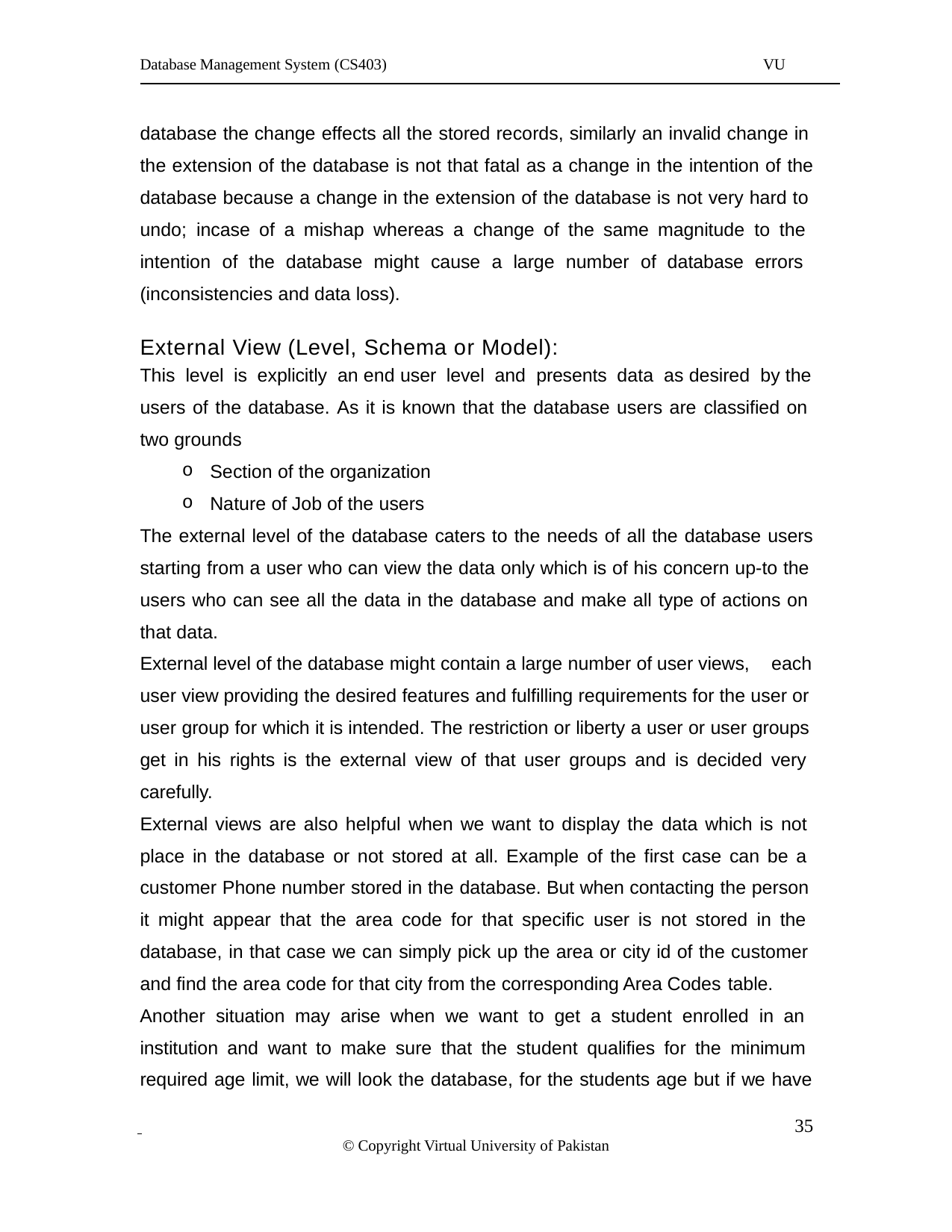

Database Management System (CS403)
VU

database the change effects all the stored records, similarly an invalid change in  the extension of the database is not that fatal as a change in the intention of the
database because a change in the extension of the database is not very hard to  undo; incase of a mishap whereas a change of the same magnitude to the  intention of the database might cause a large number of database errors  (inconsistencies and data loss).

External View (Level, Schema or Model):
This  level  is  explicitly  an end user  level  and  presents  data  as desired  by the
users of the database. As it is known that the database users are classified on  two grounds
Section of the organization
Nature of Job of the users
The external level of the database caters to the needs of all the database users
starting from a user who can view the data only which is of his concern up-to the  users who can see all the data in the database and make all type of actions on  that data.
External level of the database might contain a large number of user views,    each
user view providing the desired features and fulfilling requirements for the user or  user group for which it is intended. The restriction or liberty a user or user groups  get in his rights is the external view of that user groups and is decided very  carefully.
External views are also helpful when we want to display the data which is not  place in the database or not stored at all. Example of the first case can be a  customer Phone number stored in the database. But when contacting the person  it might appear that the area code for that specific user is not stored in the  database, in that case we can simply pick up the area or city id of the customer  and find the area code for that city from the corresponding Area Codes table.
Another situation may arise when we want to get a student enrolled in an  institution and want to make sure that the student qualifies for the minimum  required age limit, we will look the database, for the students age but if we have
 	 35
© Copyright Virtual University of Pakistan